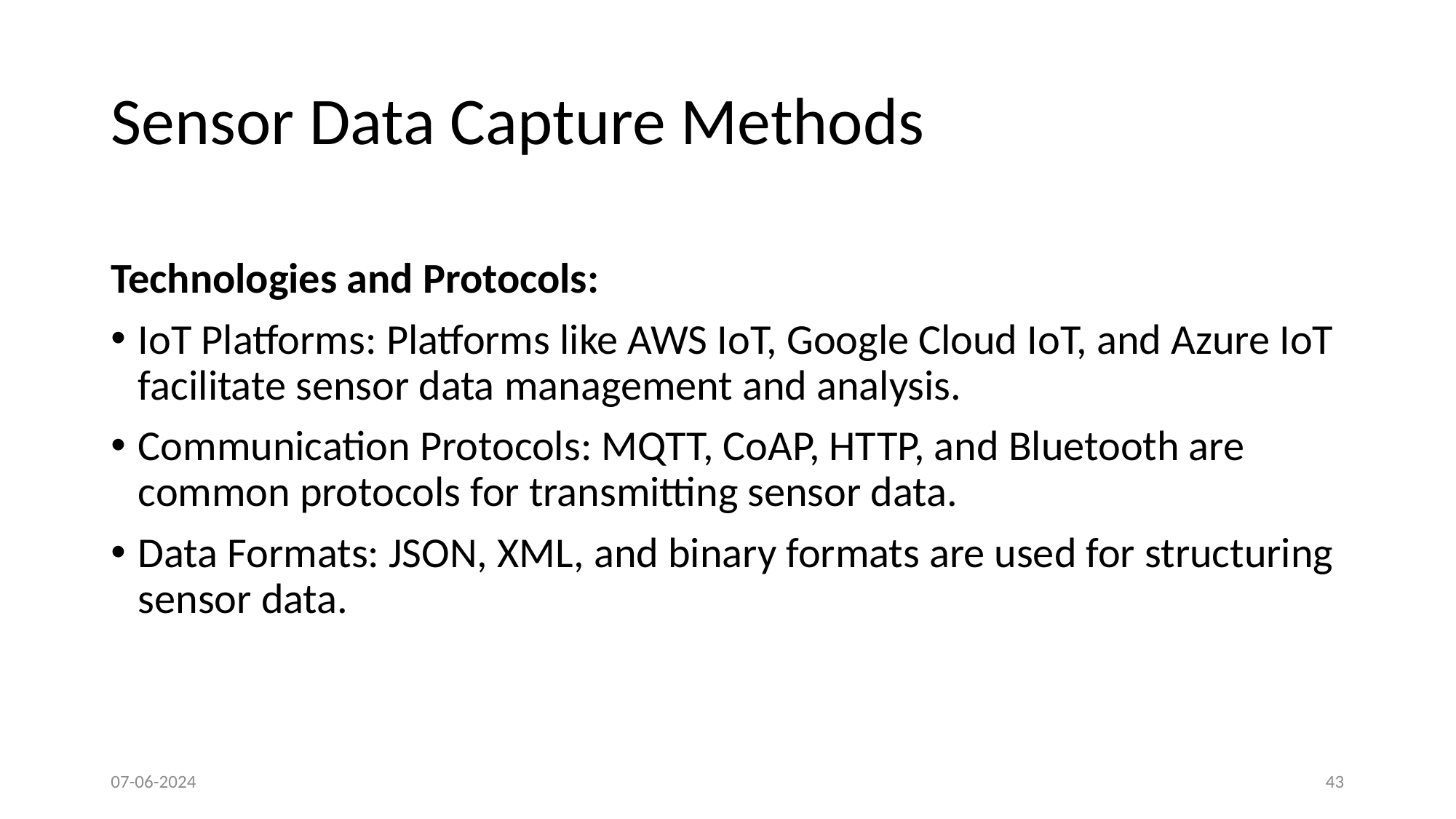

# Sensor Data Capture Methods
Technologies and Protocols:
IoT Platforms: Platforms like AWS IoT, Google Cloud IoT, and Azure IoT facilitate sensor data management and analysis.
Communication Protocols: MQTT, CoAP, HTTP, and Bluetooth are common protocols for transmitting sensor data.
Data Formats: JSON, XML, and binary formats are used for structuring sensor data.

07-06-2024
43